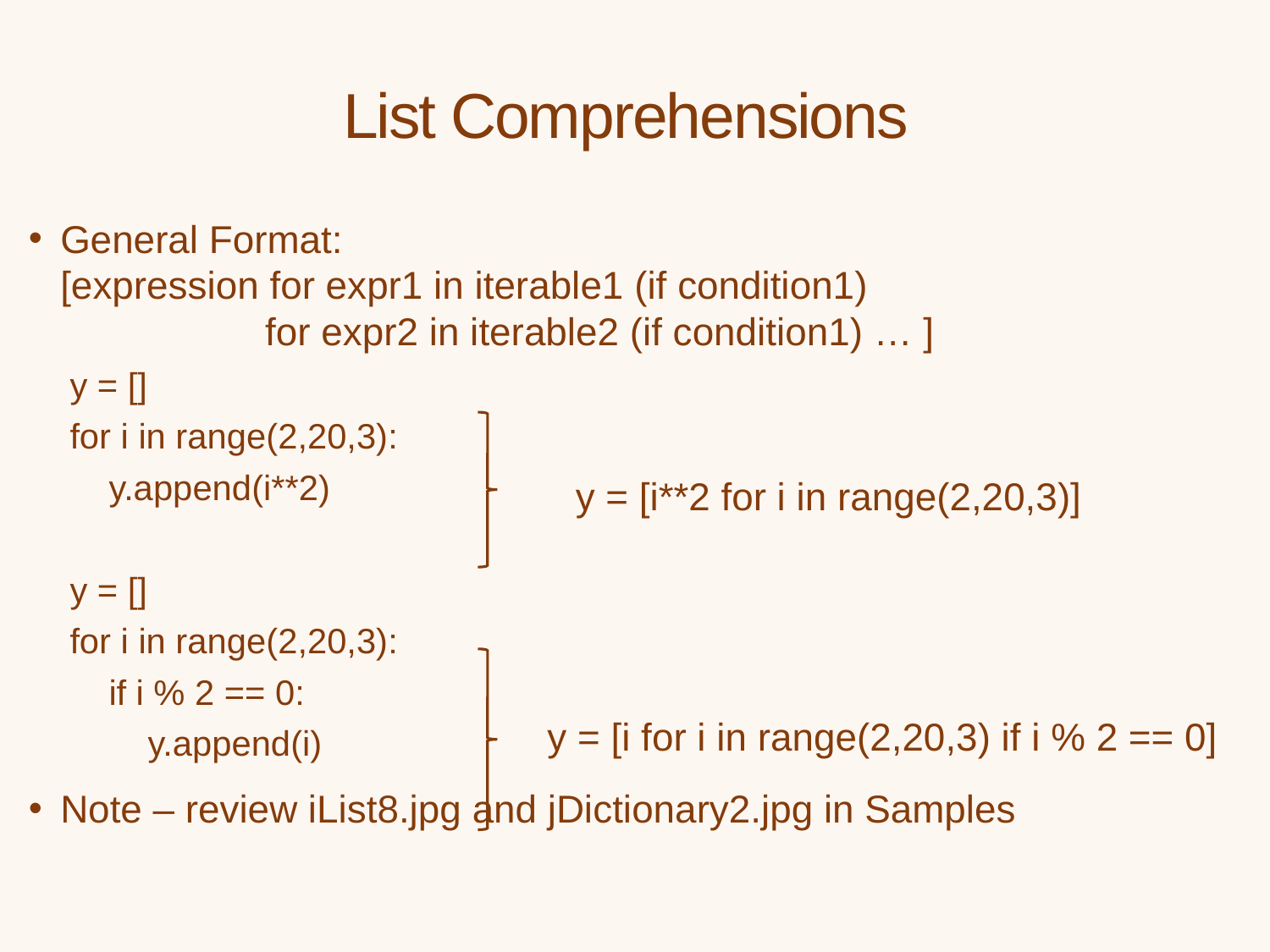

# List Comprehensions
General Format:
[expression for expr1 in iterable1 (if condition1)
                   for expr2 in iterable2 (if condition1) … ]
y = []
for i in range(2,20,3):
    y.append(i**2)

y = []
for i in range(2,20,3):
    if i % 2 == 0:
        y.append(i)
Note – review iList8.jpg and jDictionary2.jpg in Samples

y = [i**2 for i in range(2,20,3)]

y = [i for i in range(2,20,3) if i % 2 == 0]